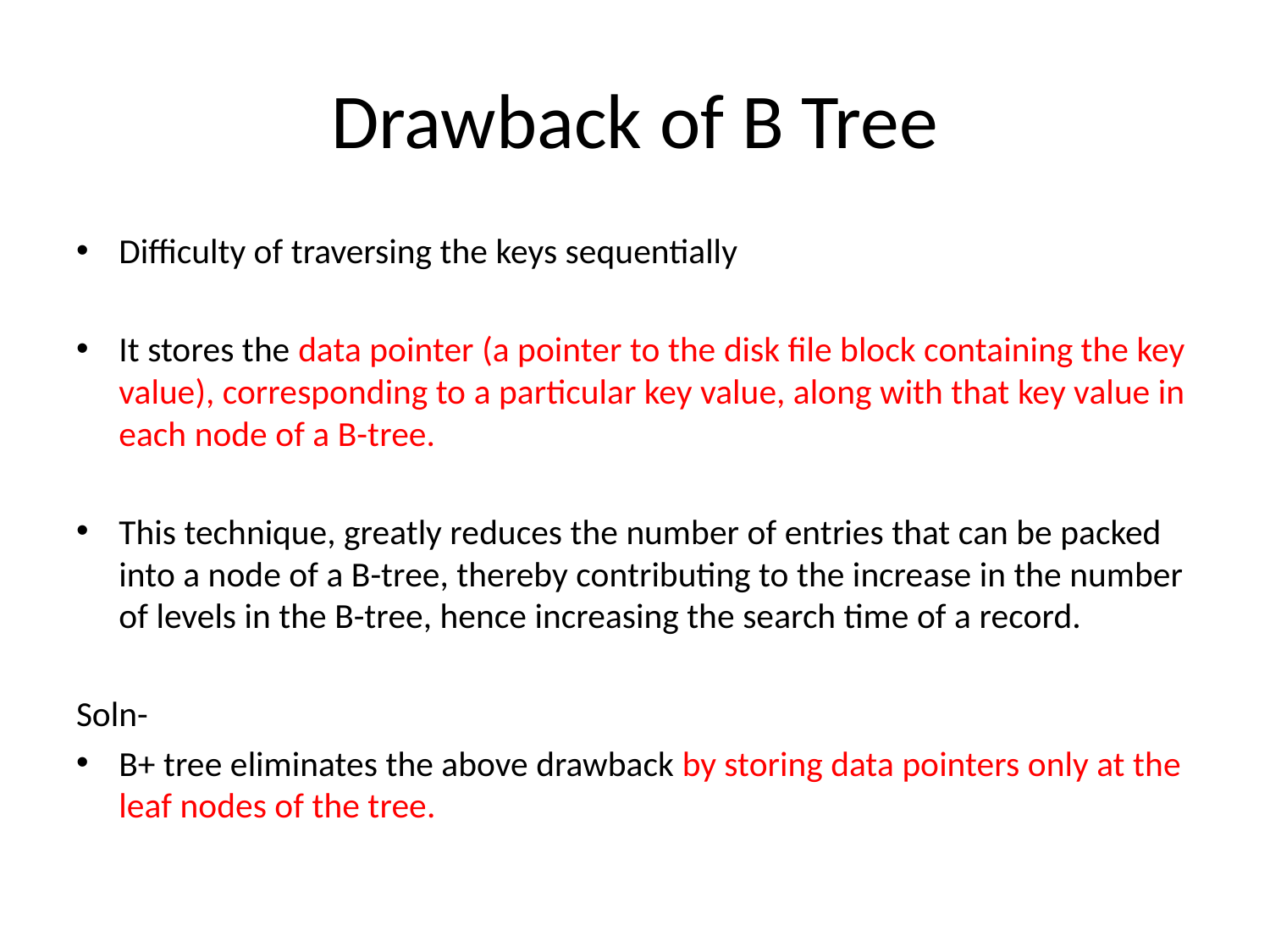

# Drawback of B Tree
Difficulty of traversing the keys sequentially

It stores the data pointer (a pointer to the disk file block containing the key value), corresponding to a particular key value, along with that key value in each node of a B-tree.

This technique, greatly reduces the number of entries that can be packed into a node of a B-tree, thereby contributing to the increase in the number of levels in the B-tree, hence increasing the search time of a record.

Soln-
B+ tree eliminates the above drawback by storing data pointers only at the leaf nodes of the tree.